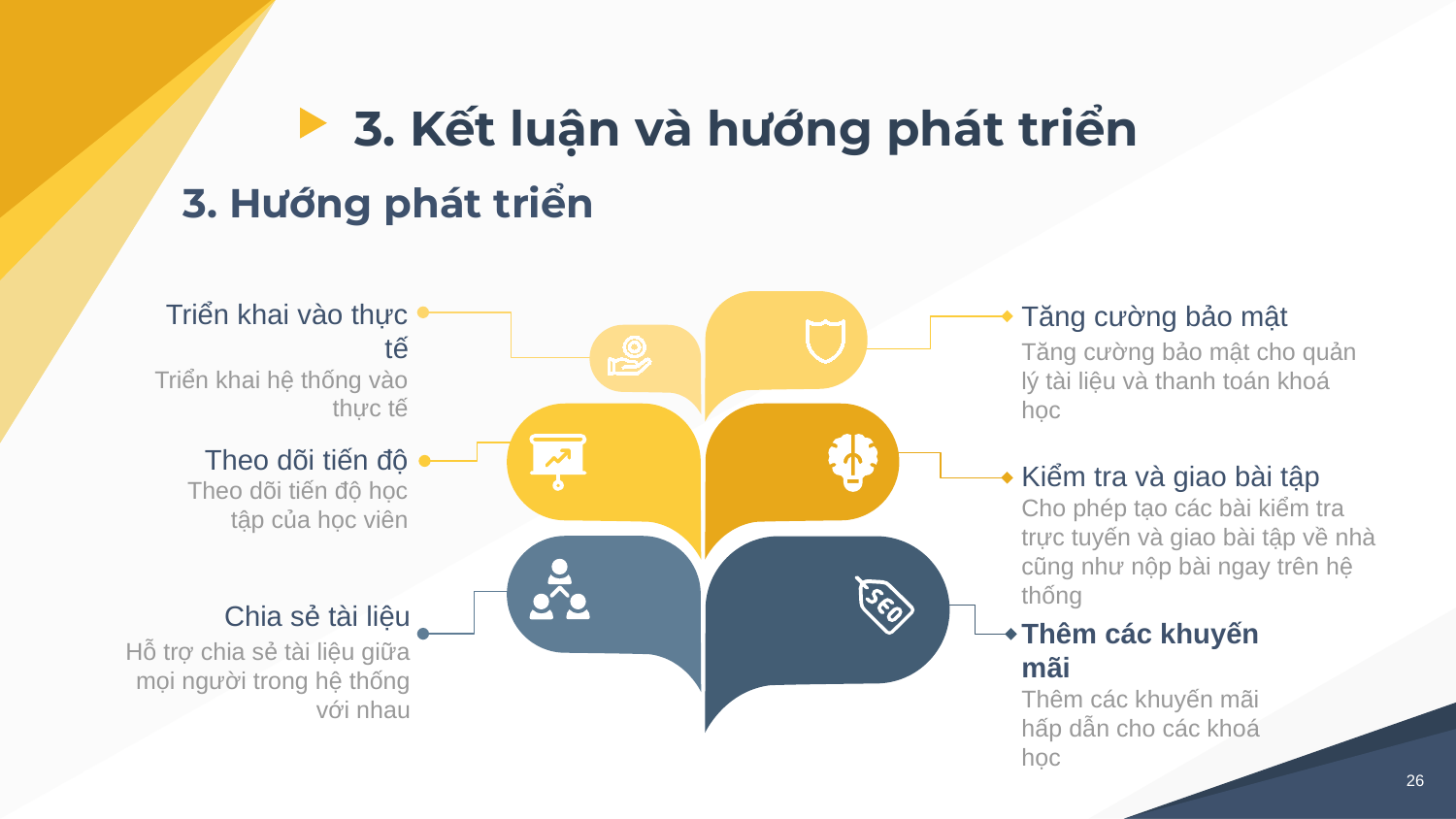

# 3. Kết luận và hướng phát triển
3. Hướng phát triển

Triển khai vào thực tế
Triển khai hệ thống vào thực tế
Tăng cường bảo mật
Tăng cường bảo mật cho quản lý tài liệu và thanh toán khoá học

Theo dõi tiến độ
Theo dõi tiến độ học tập của học viên

Kiểm tra và giao bài tập
Cho phép tạo các bài kiểm tra trực tuyến và giao bài tập về nhà cũng như nộp bài ngay trên hệ thống

Thêm các khuyến mãi
Thêm các khuyến mãi hấp dẫn cho các khoá học
Chia sẻ tài liệu
Hỗ trợ chia sẻ tài liệu giữa mọi người trong hệ thống với nhau
26